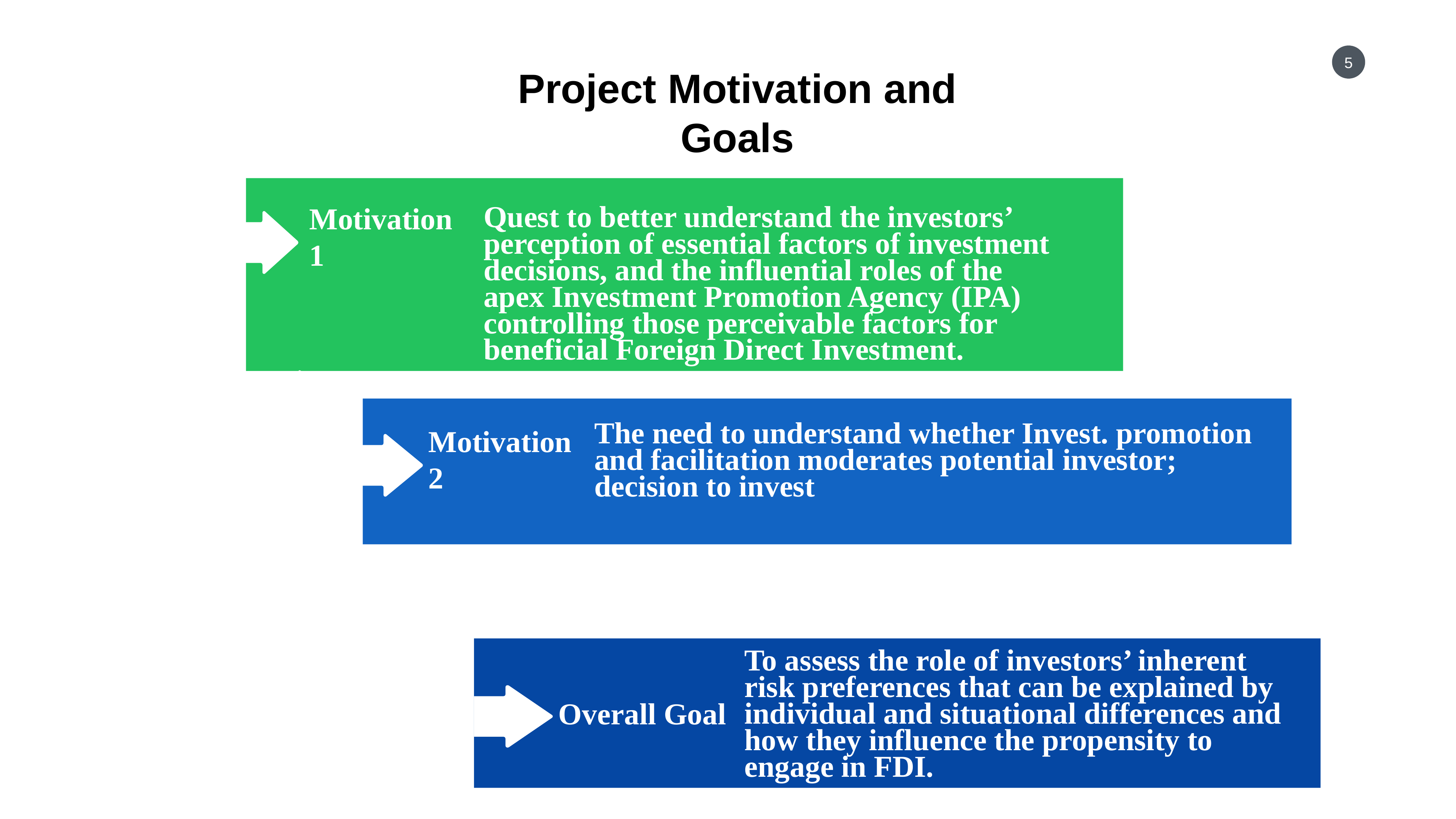

Project Motivation and Goals

Motivation 1
Quest to better understand the investors’ perception of essential factors of investment decisions, and the influential roles of the apex Investment Promotion Agency (IPA) controlling those perceivable factors for beneficial Foreign Direct Investment.

Motivation
2
The need to understand whether Invest. promotion and facilitation moderates potential investor; decision to invest

To assess the role of investors’ inherent risk preferences that can be explained by individual and situational differences and how they influence the propensity to engage in FDI.

Overall Goal